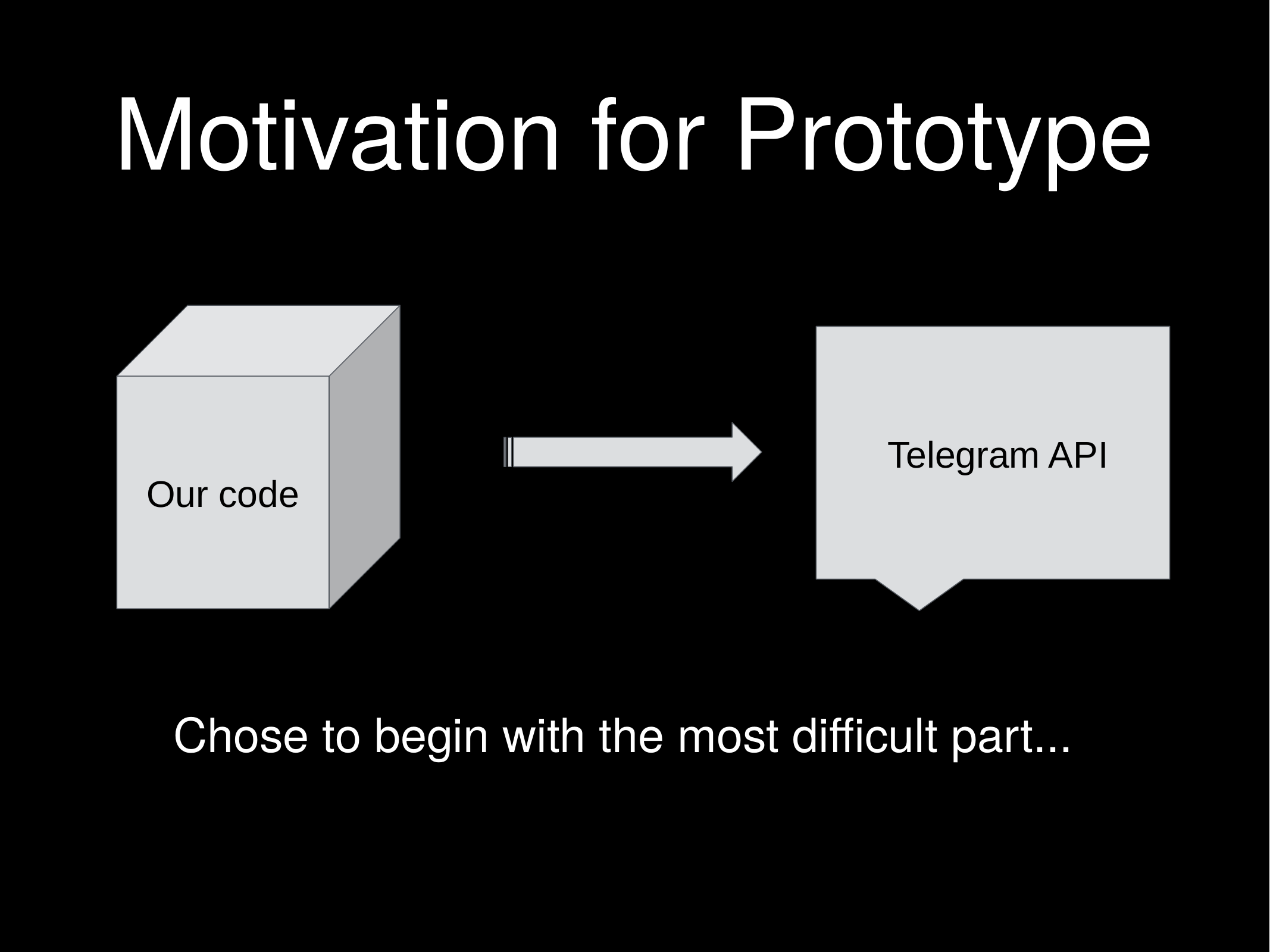

# Motivation for Prototype
Our code
 Telegram API

Chose to begin with the most difficult part...